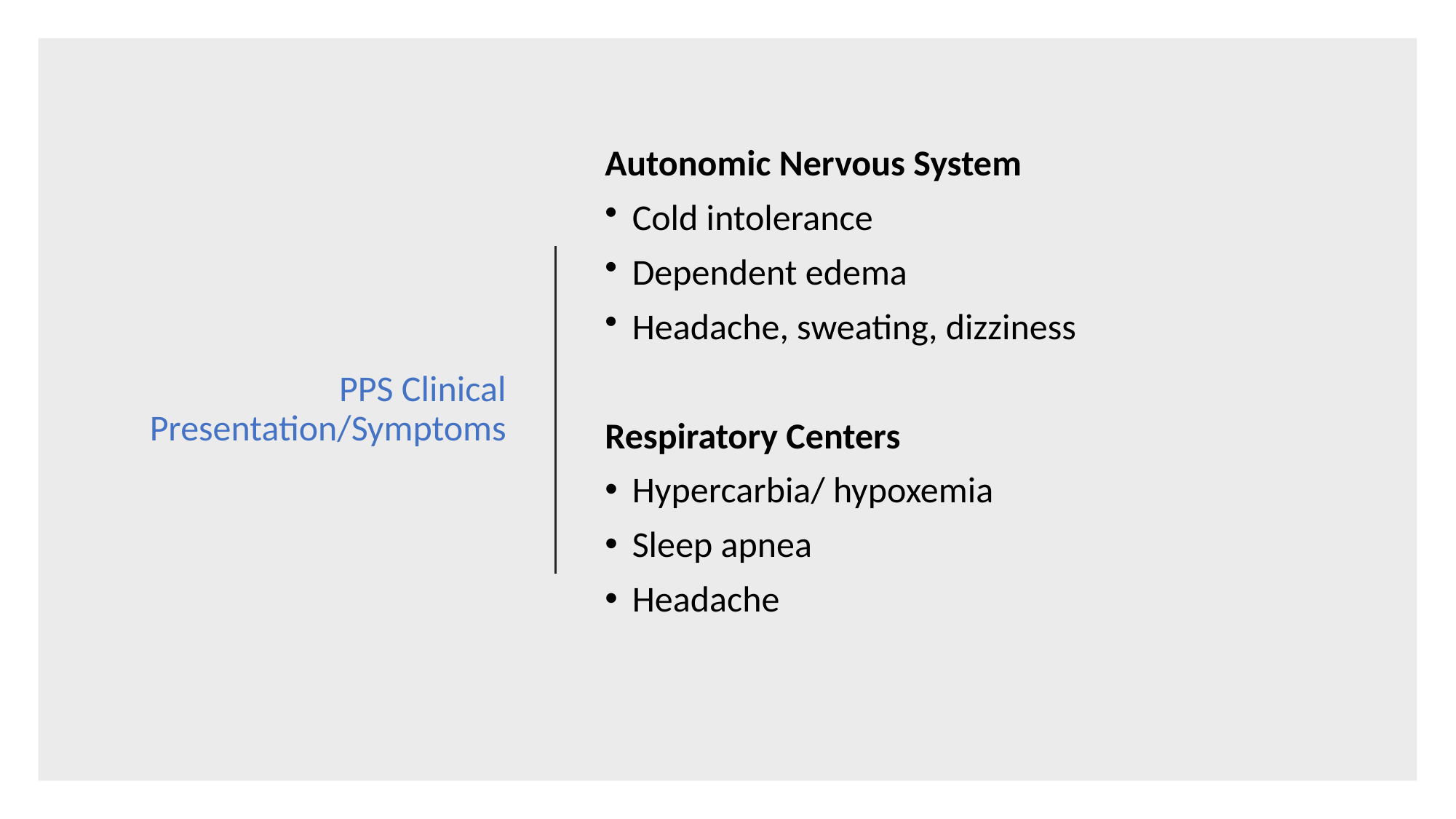

# PPS Clinical Presentation/Symptoms
Autonomic Nervous System
Cold intolerance
Dependent edema
Headache, sweating, dizziness

Respiratory Centers
Hypercarbia/ hypoxemia
Sleep apnea
Headache